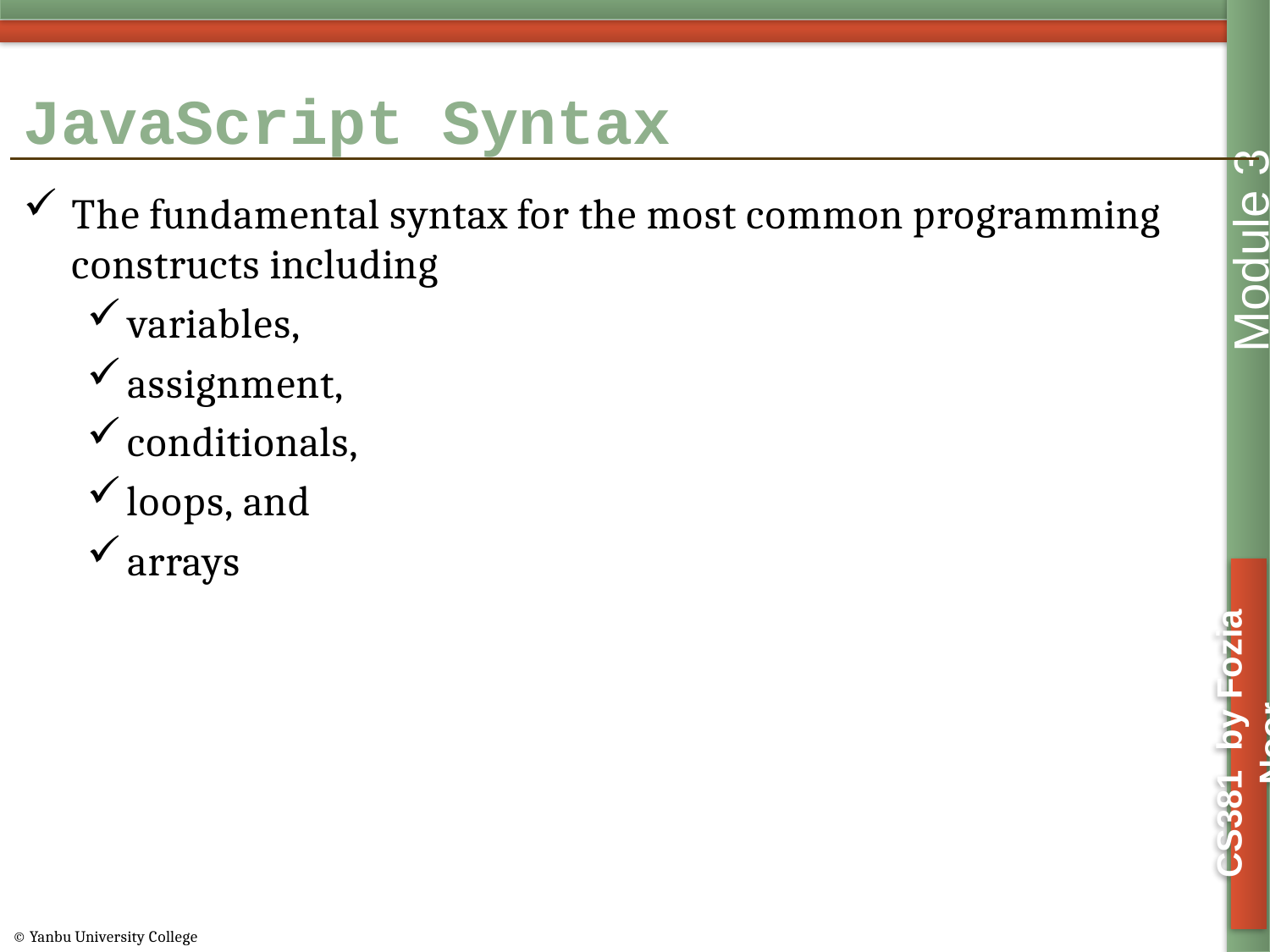

# JavaScript Syntax
The fundamental syntax for the most common programming constructs including
variables,
assignment,
conditionals,
loops, and
arrays